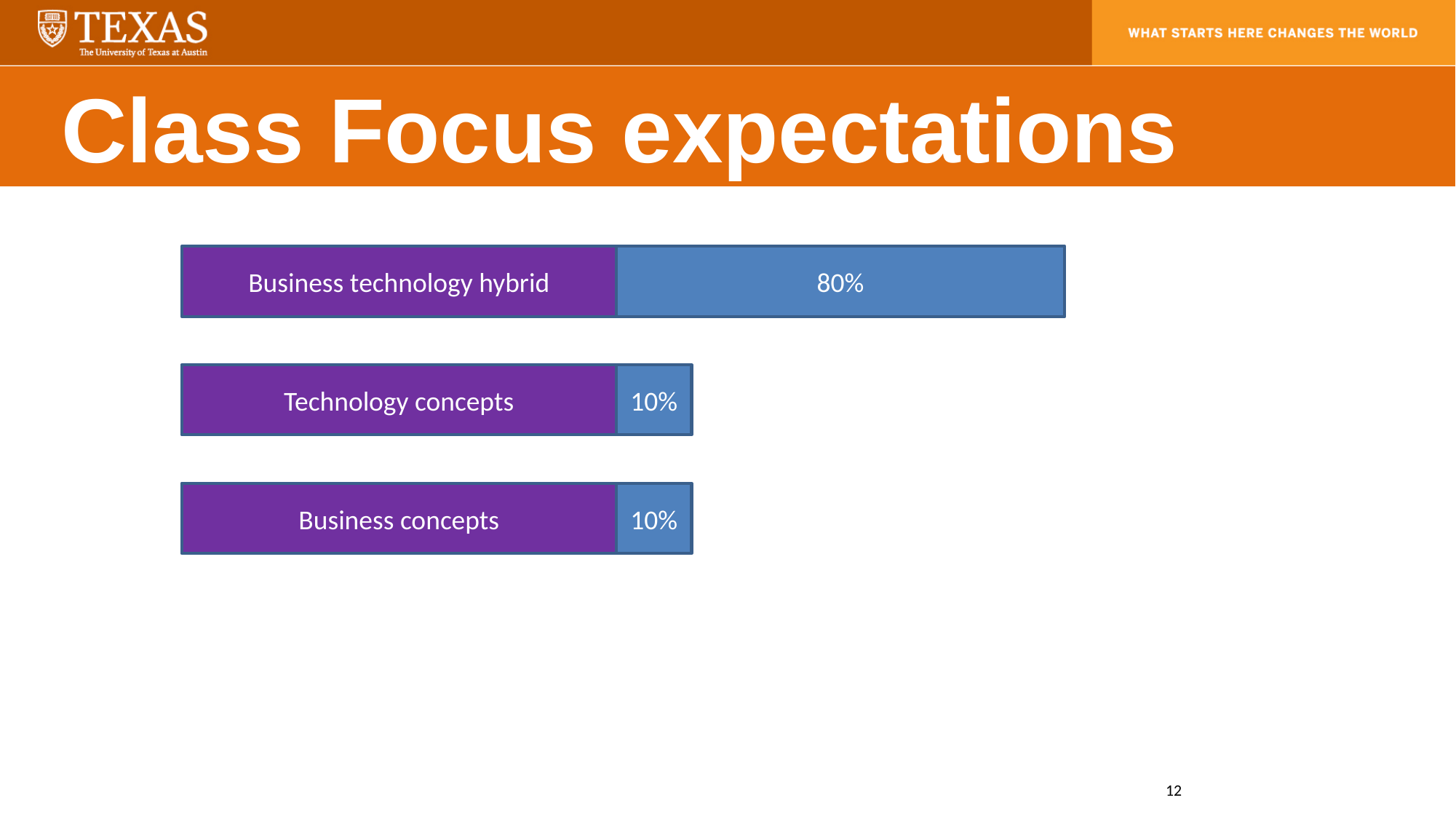

Class Focus expectations

Business technology hybrid
80%
Technology concepts
10%
Business concepts
10%
12